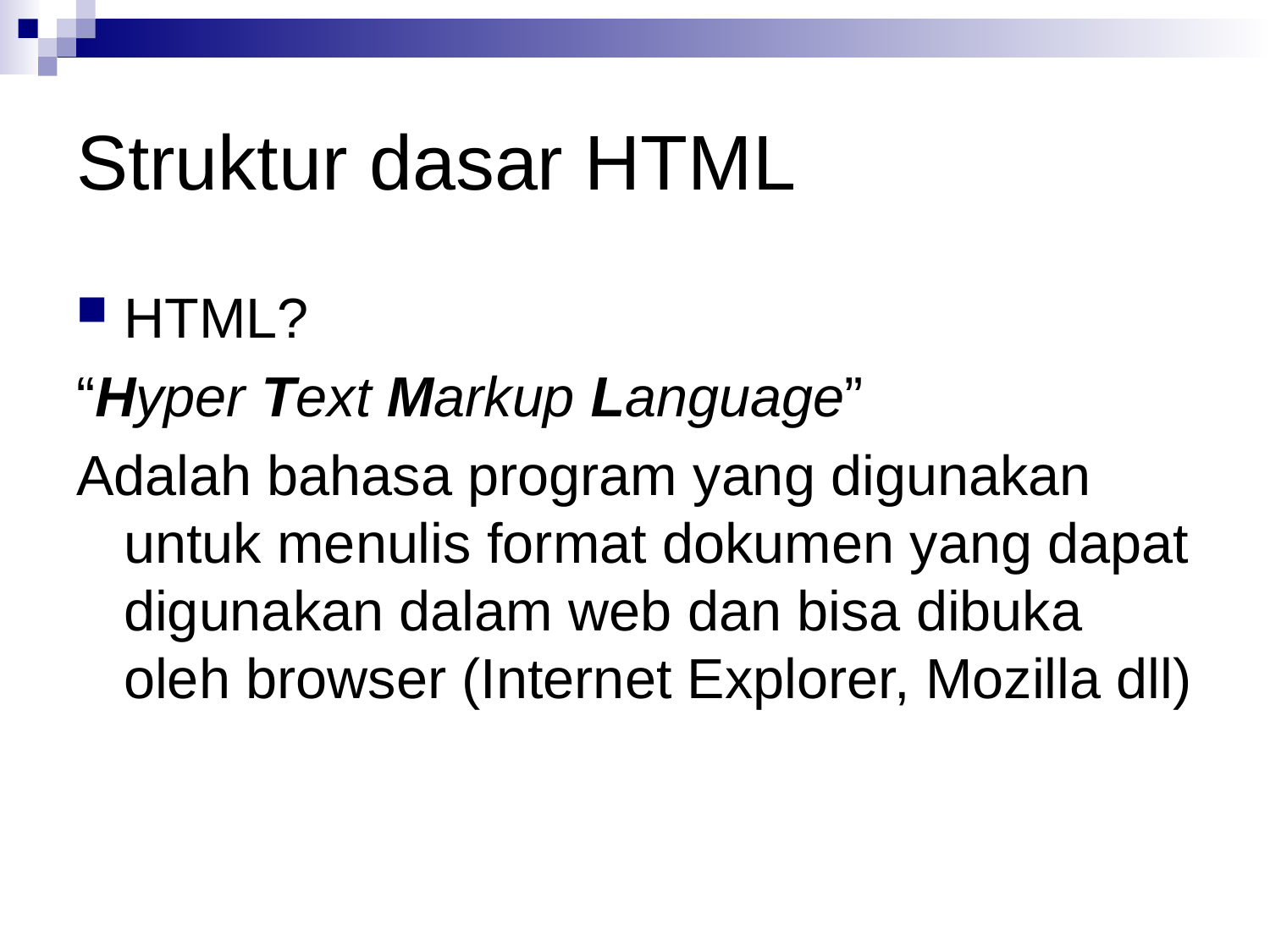

# Struktur dasar HTML
HTML?
“Hyper Text Markup Language”
Adalah bahasa program yang digunakan untuk menulis format dokumen yang dapat digunakan dalam web dan bisa dibuka oleh browser (Internet Explorer, Mozilla dll)